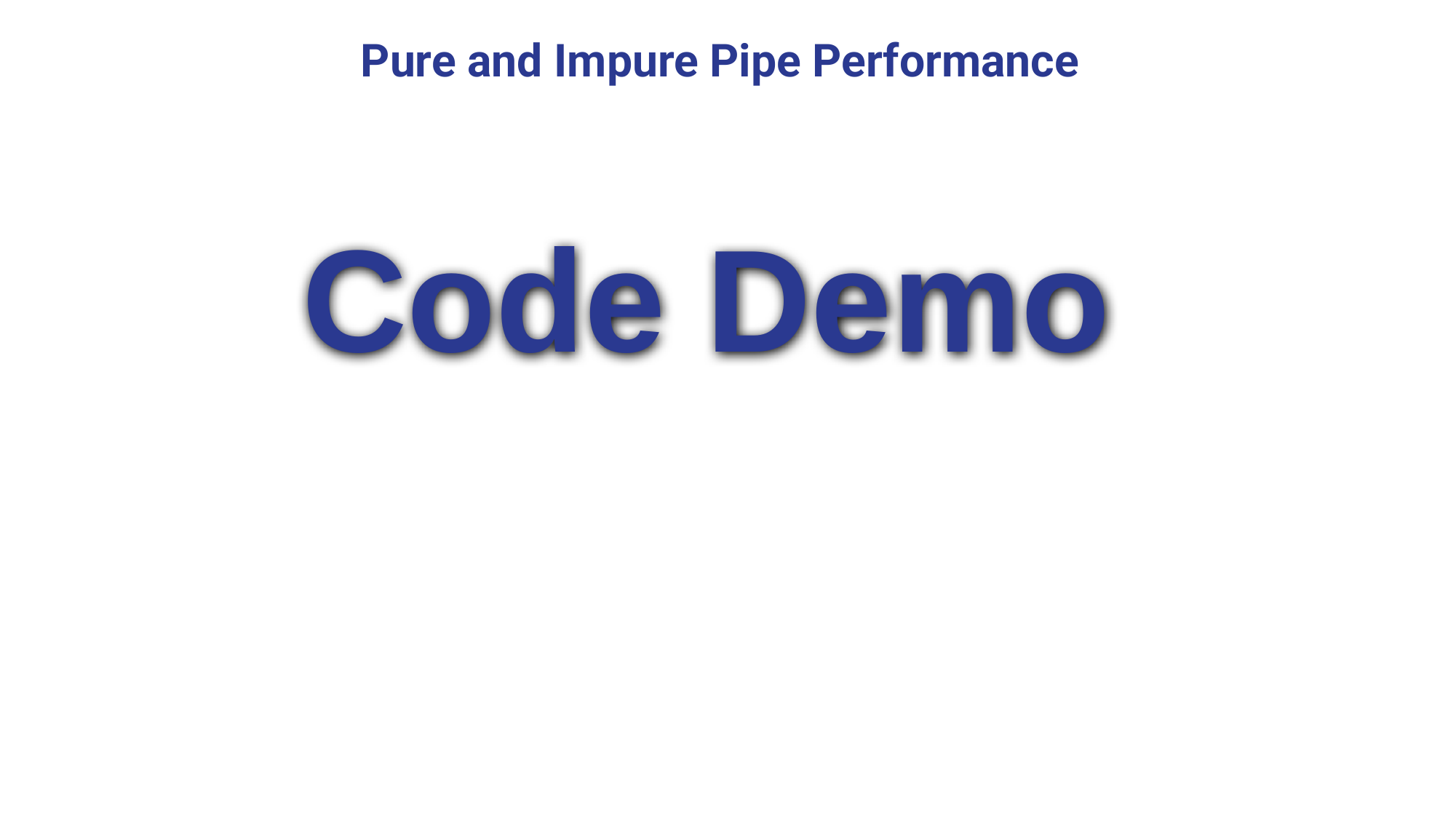

Pure and Impure Pipe Performance
Code Demo